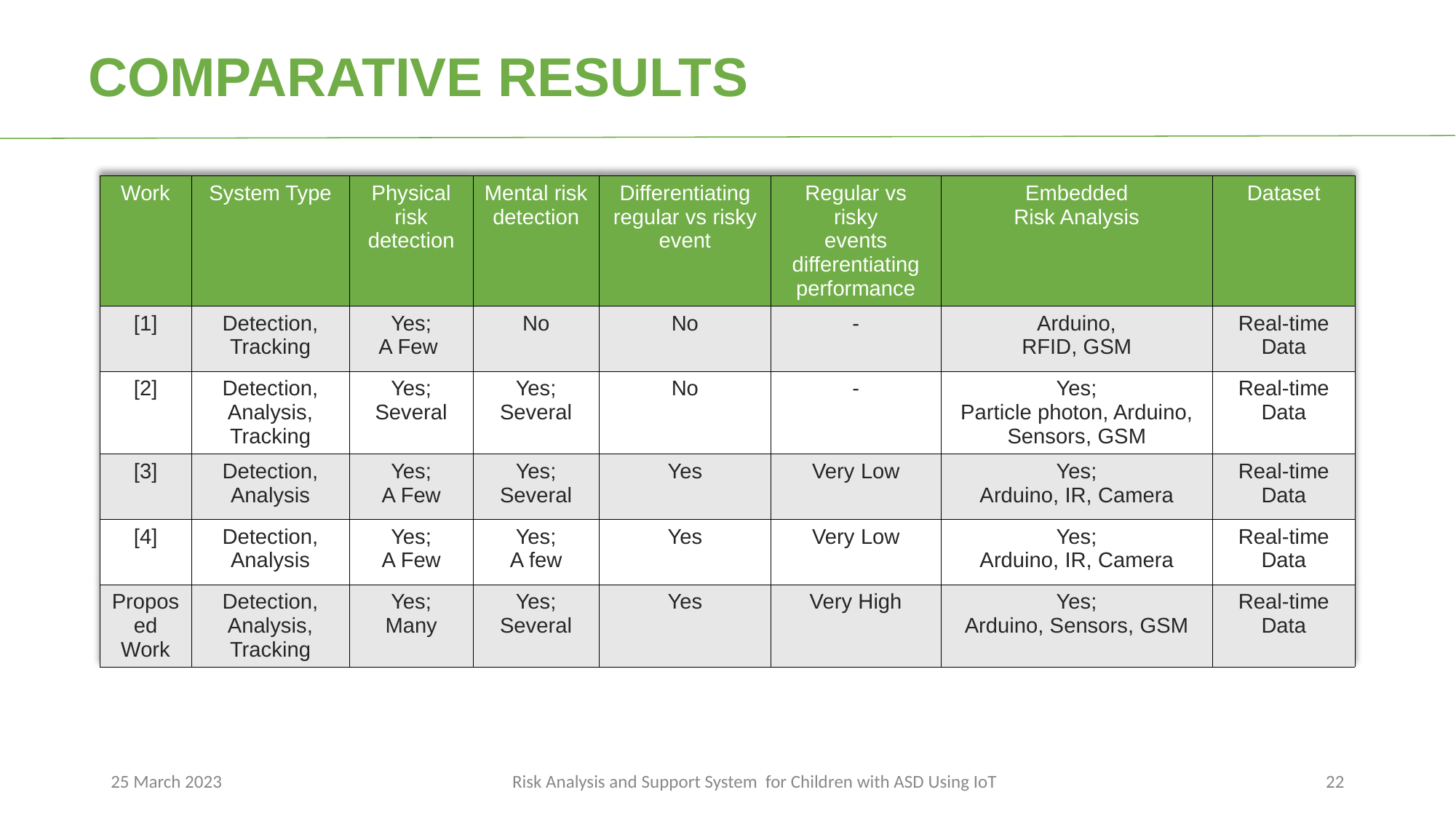

COMPARATIVE RESULTS

| Work | System Type | Physical risk detection | Mental risk detection | Differentiating regular vs risky event | Regular vs risky events differentiating performance | Embedded Risk Analysis | Dataset |
| --- | --- | --- | --- | --- | --- | --- | --- |
| [1] | Detection, Tracking | Yes; A Few | No | No | - | Arduino, RFID, GSM | Real-time Data |
| [2] | Detection, Analysis, Tracking | Yes; Several | Yes; Several | No | - | Yes; Particle photon, Arduino, Sensors, GSM | Real-time Data |
| [3] | Detection, Analysis | Yes; A Few | Yes; Several | Yes | Very Low | Yes; Arduino, IR, Camera | Real-time Data |
| [4] | Detection, Analysis | Yes; A Few | Yes; A few | Yes | Very Low | Yes; Arduino, IR, Camera | Real-time Data |
| Proposed Work | Detection, Analysis, Tracking | Yes; Many | Yes; Several | Yes | Very High | Yes; Arduino, Sensors, GSM | Real-time Data |
25 March 2023
Risk Analysis and Support System  for Children with ASD Using IoT
22